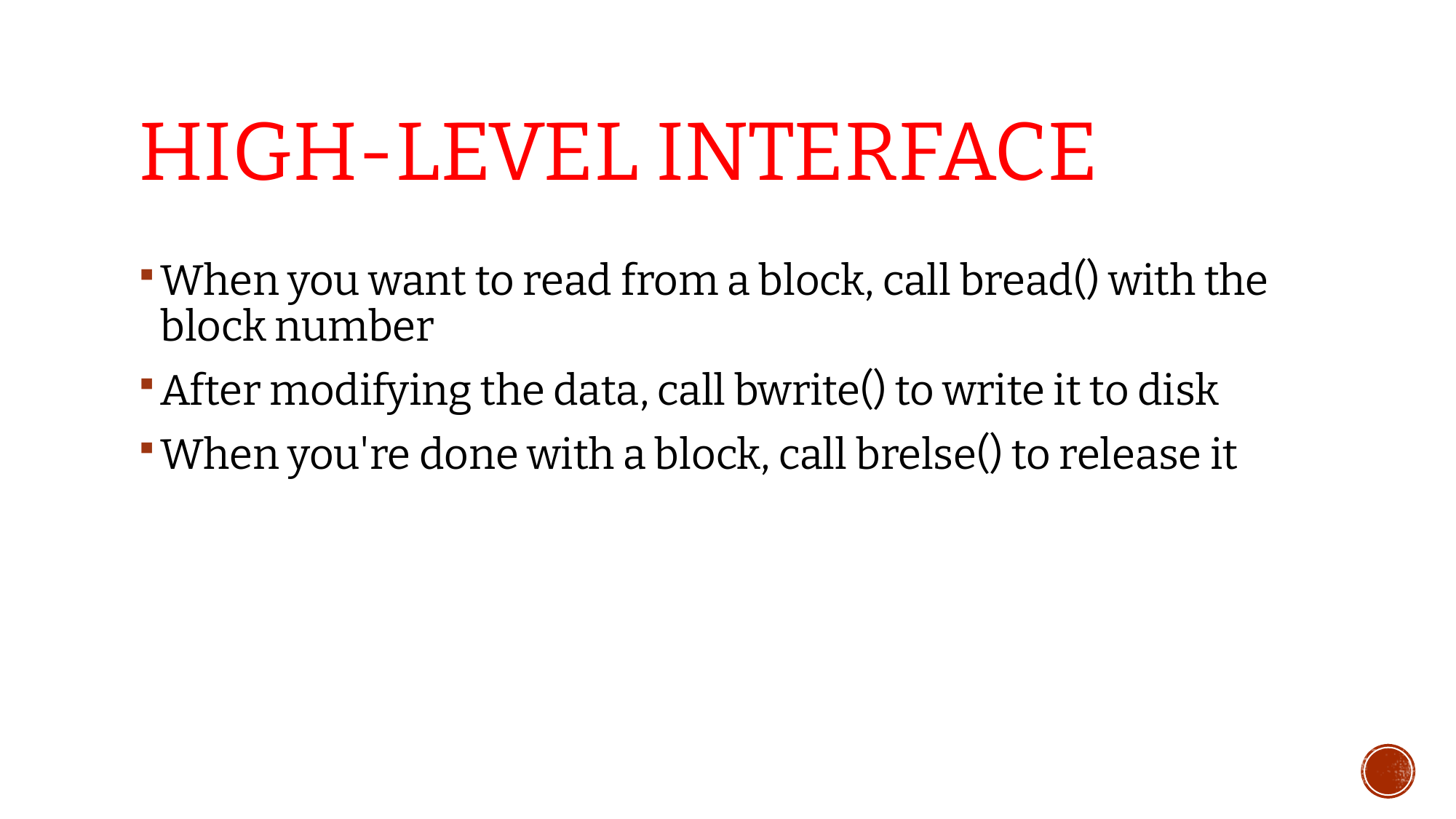

# High-Level Interface
When you want to read from a block, call bread() with the block number
After modifying the data, call bwrite() to write it to disk
When you're done with a block, call brelse() to release it